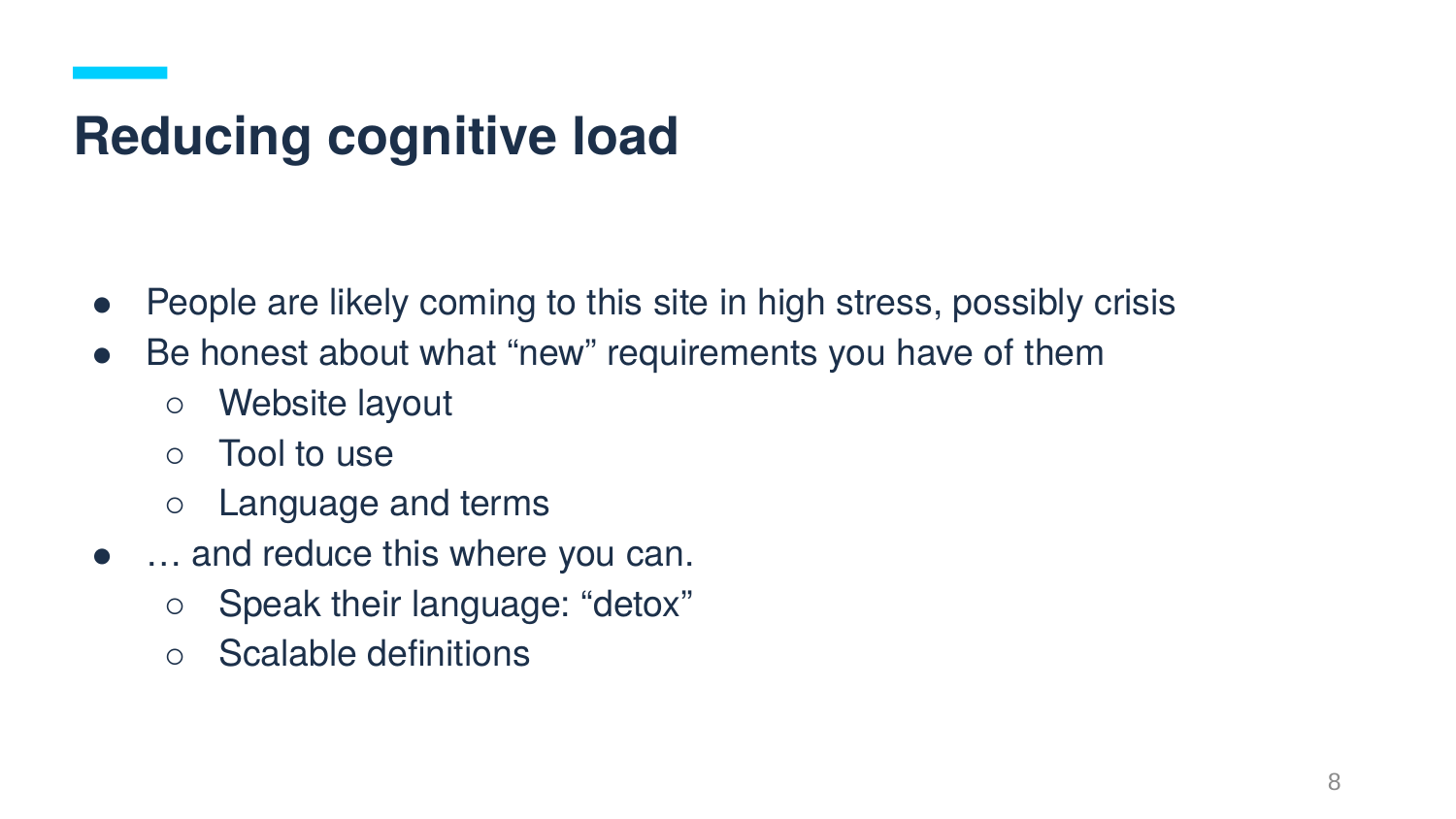

# Reducing cognitive load
People are likely coming to this site in high stress, possibly crisis
Be honest about what “new” requirements you have of them
Website layout
Tool to use
Language and terms
… and reduce this where you can.
Speak their language: “detox”
Scalable definitions
8